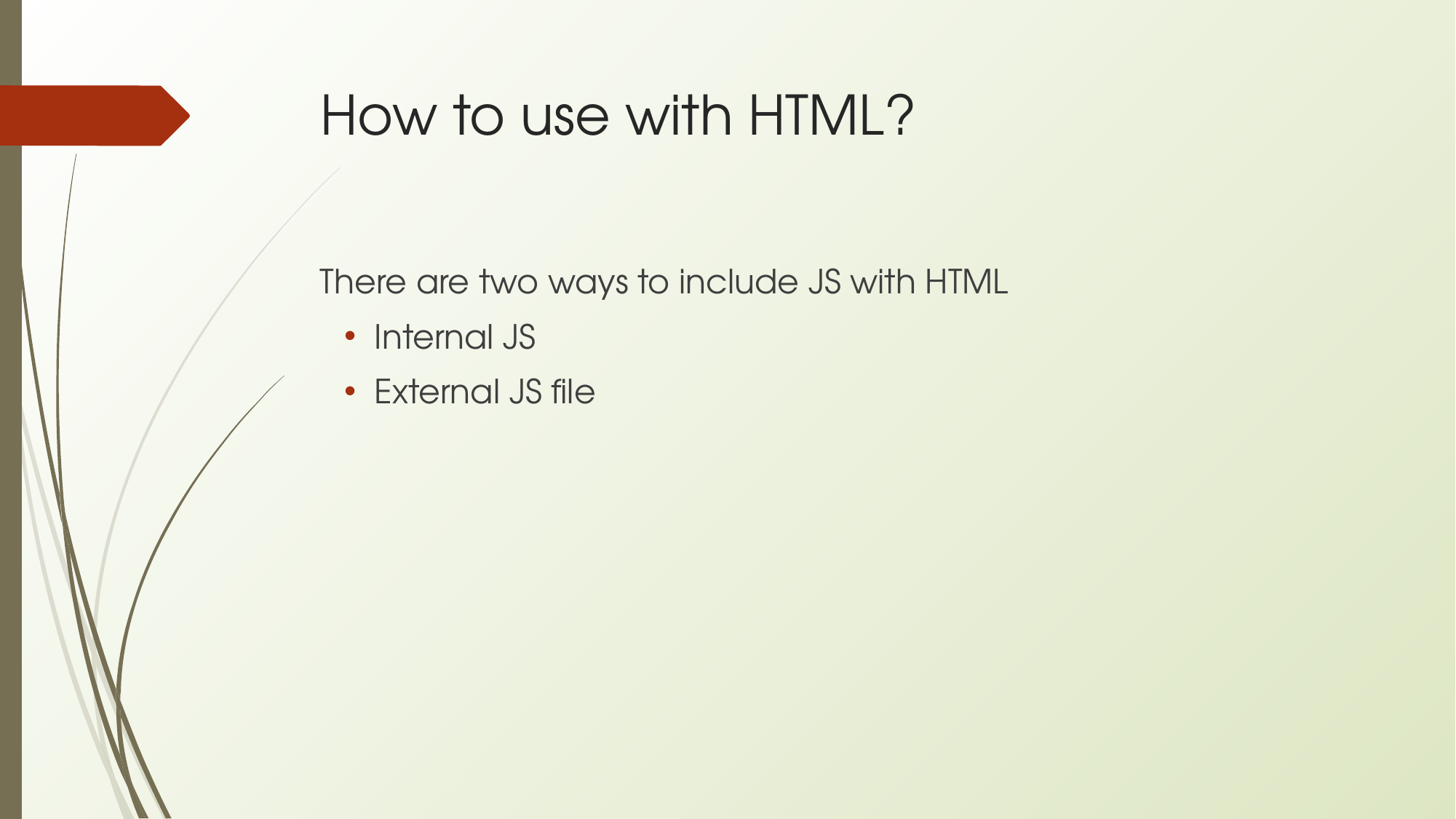

# How to use with HTML?
There are two ways to include JS with HTML
Internal JS
External JS file